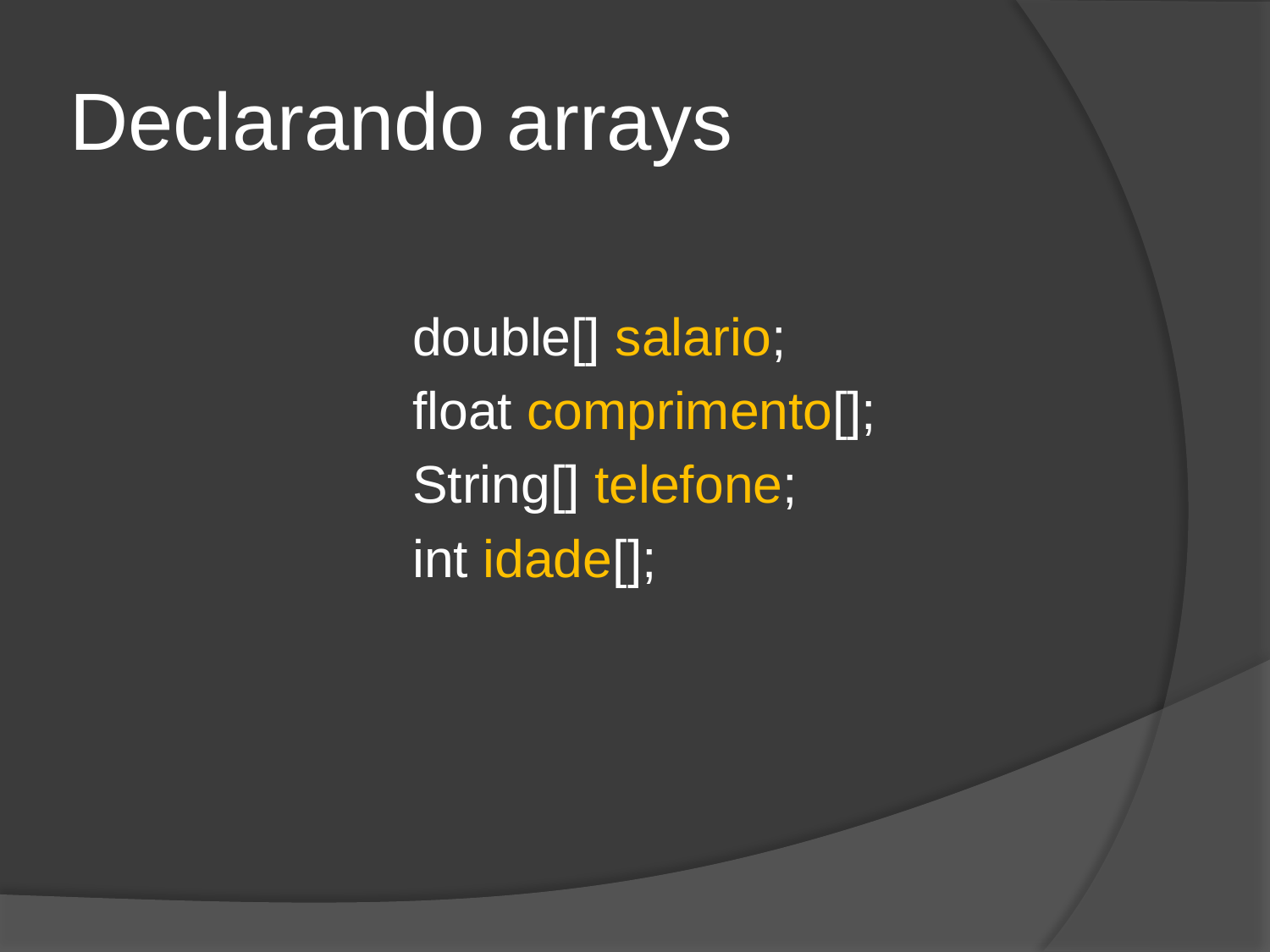

# Declarando arrays
double[] salario;
float comprimento[];
String[] telefone;
int idade[];